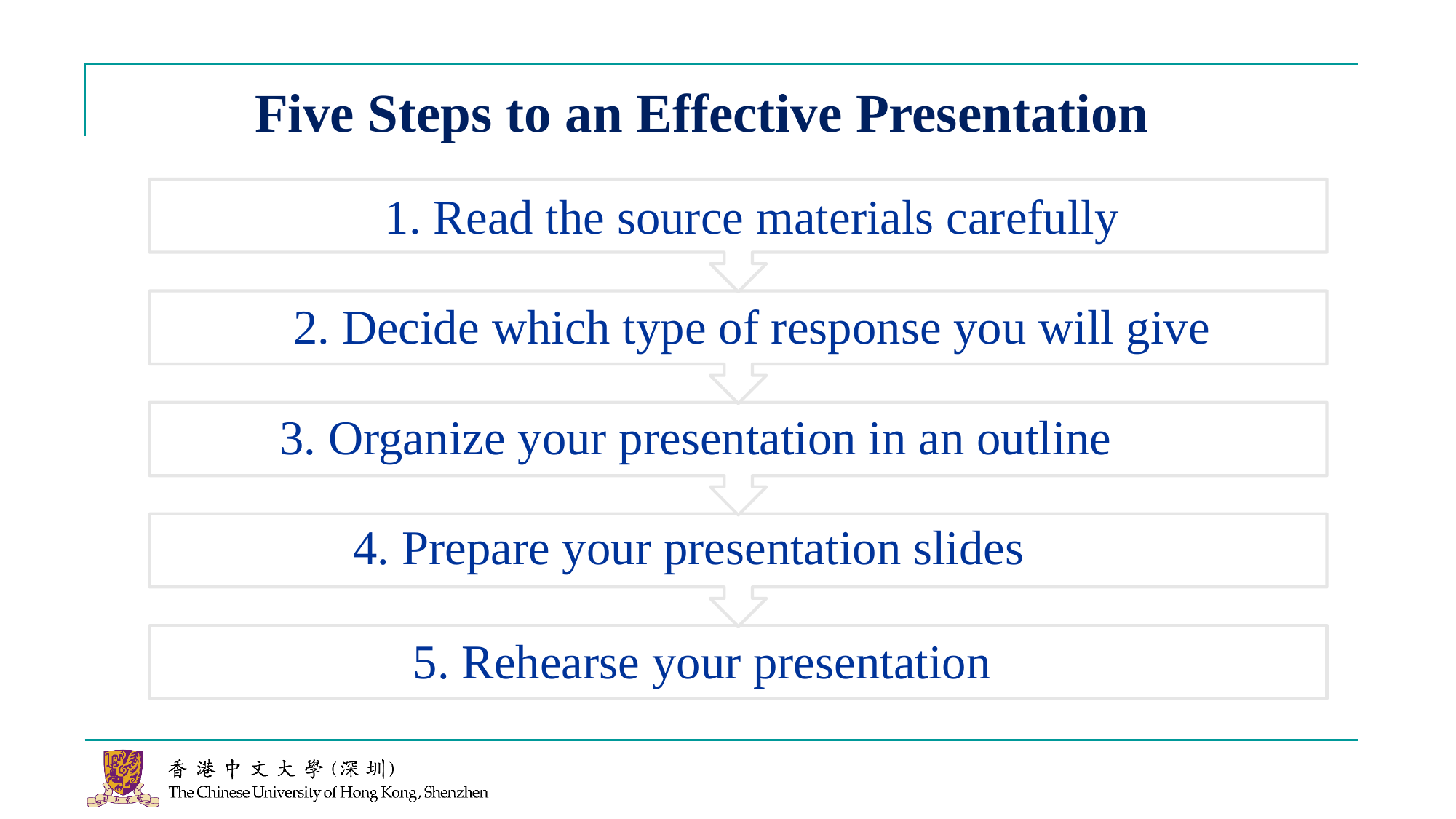

# Five Steps to an Effective Presentation

1. Read the source materials carefully
2. Decide which type of response you will give
3. Organize your presentation in an outline
4. Prepare your presentation slides
5. Rehearse your presentation